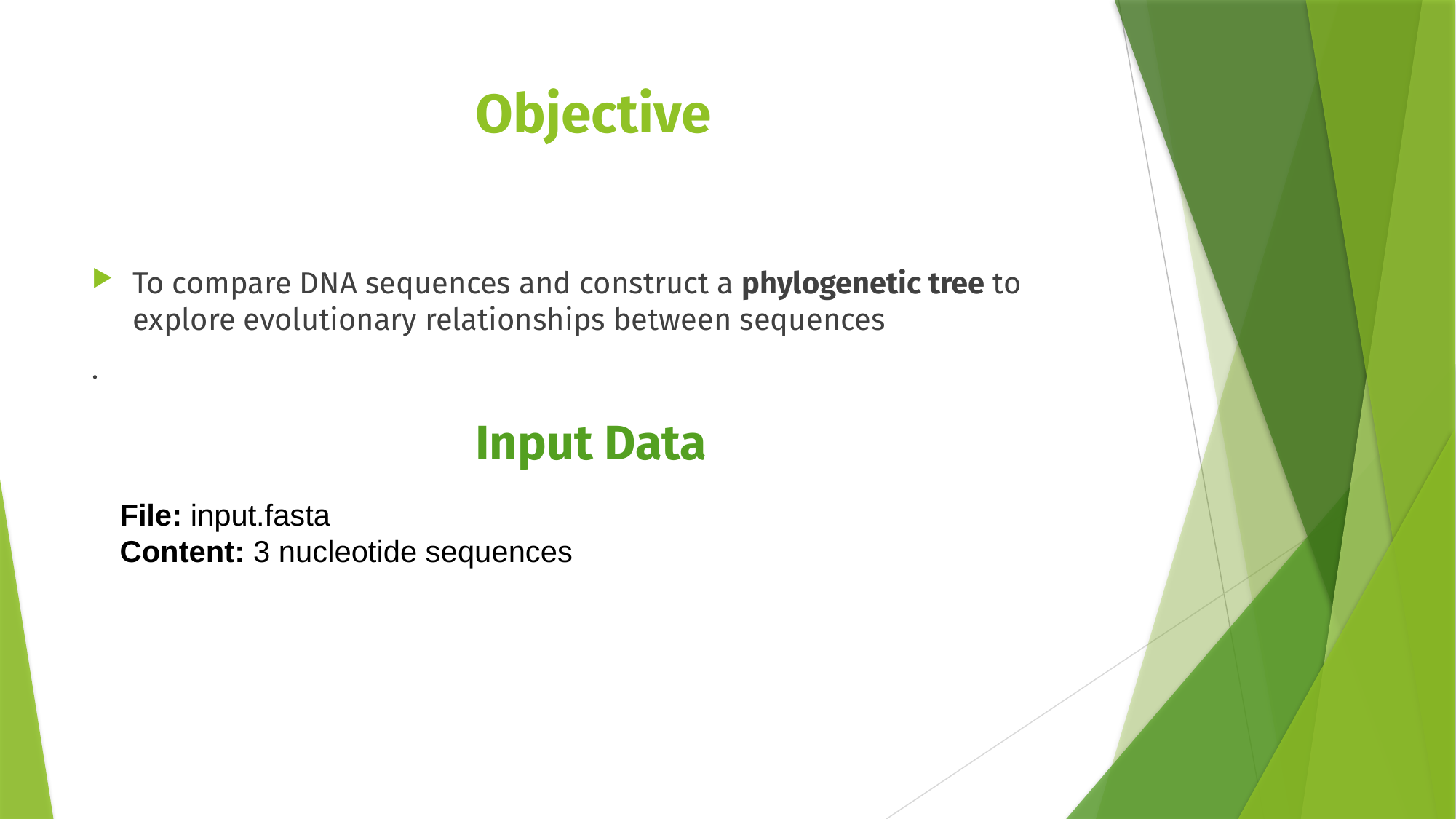

# Objective
To compare DNA sequences and construct a phylogenetic tree to explore evolutionary relationships between sequences
.
Input Data
File: input.fasta
Content: 3 nucleotide sequences